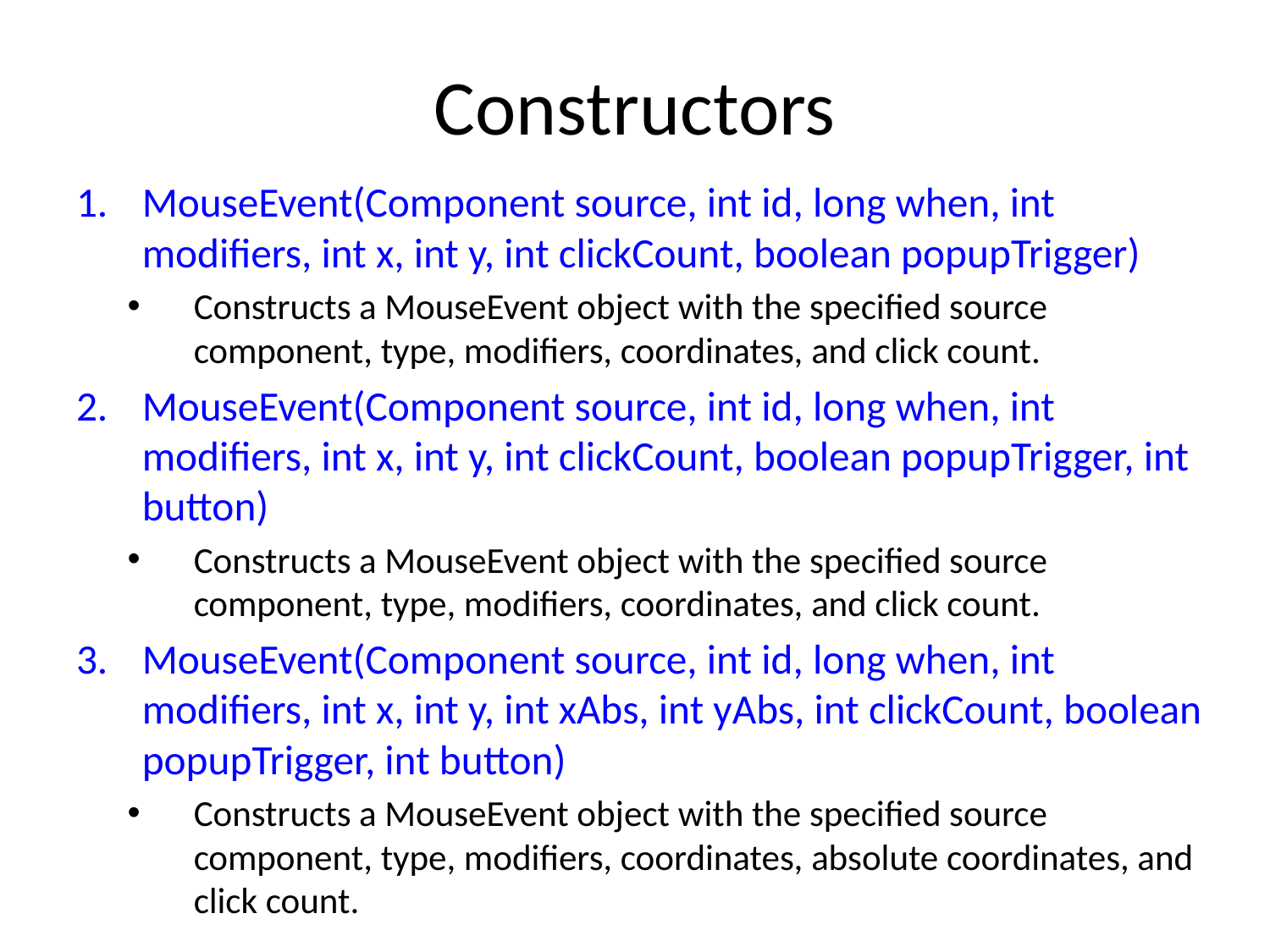

# Constructors
MouseEvent(Component source, int id, long when, int modifiers, int x, int y, int clickCount, boolean popupTrigger)
Constructs a MouseEvent object with the specified source component, type, modifiers, coordinates, and click count.
MouseEvent(Component source, int id, long when, int modifiers, int x, int y, int clickCount, boolean popupTrigger, int button)
Constructs a MouseEvent object with the specified source component, type, modifiers, coordinates, and click count.
MouseEvent(Component source, int id, long when, int modifiers, int x, int y, int xAbs, int yAbs, int clickCount, boolean popupTrigger, int button)
Constructs a MouseEvent object with the specified source component, type, modifiers, coordinates, absolute coordinates, and click count.